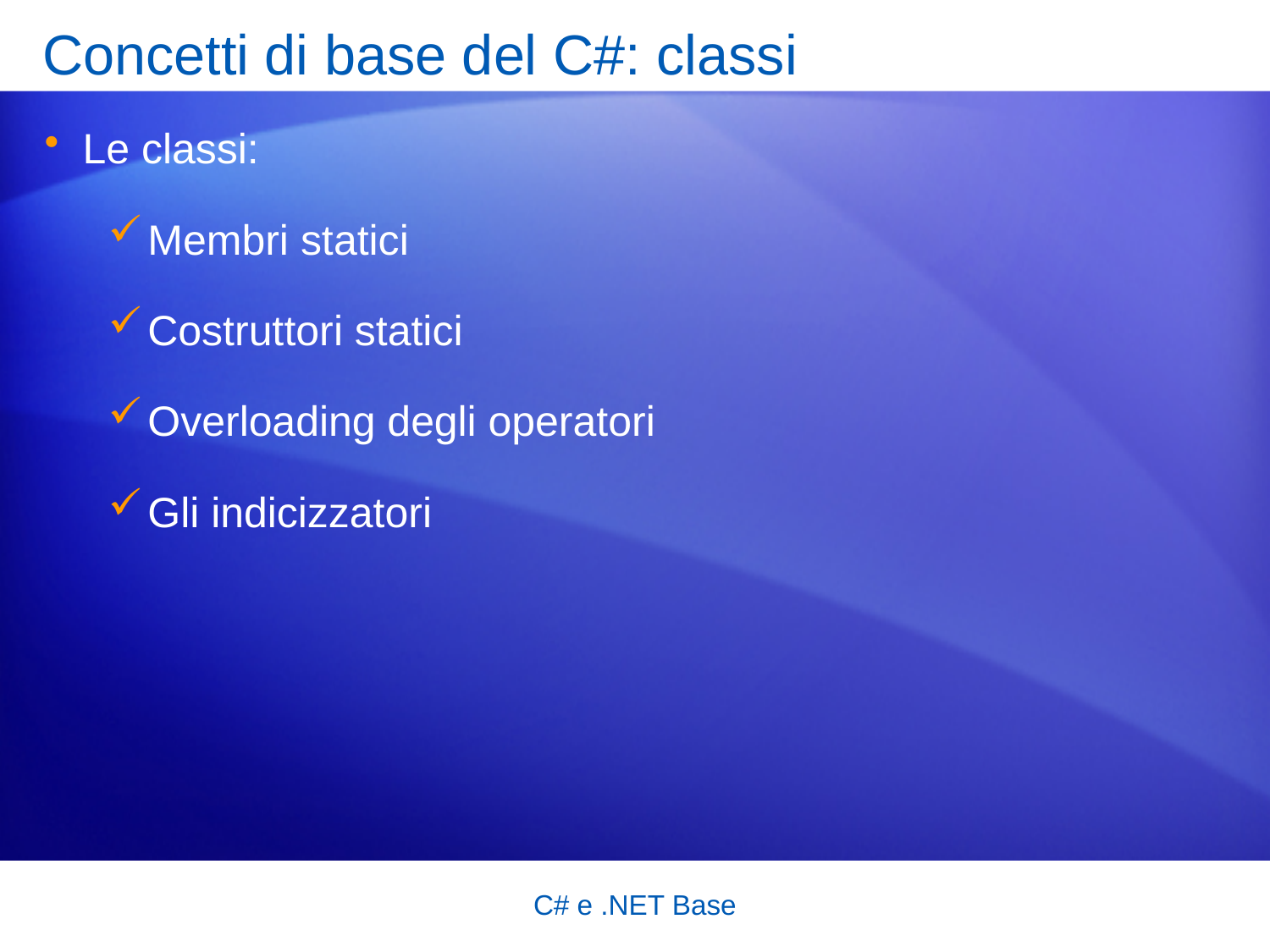

# Concetti di base del C#: classi
Le classi:
Membri statici
Costruttori statici
Overloading degli operatori
Gli indicizzatori

C# e .NET Base